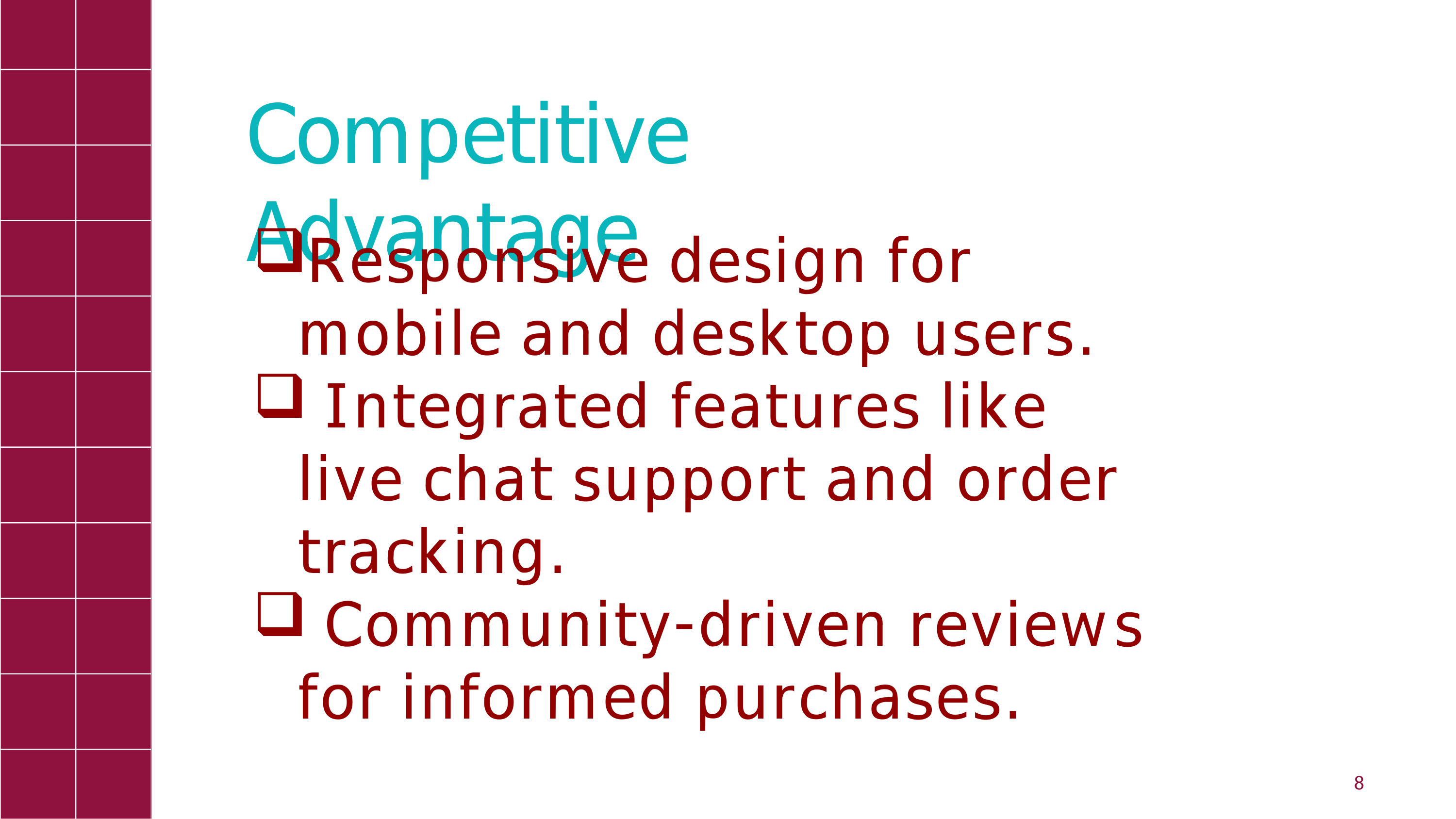

# Competitive Advantage
Responsive design for mobile and desktop users.
 Integrated features like live chat support and order tracking.
 Community-driven reviews for informed purchases.
8